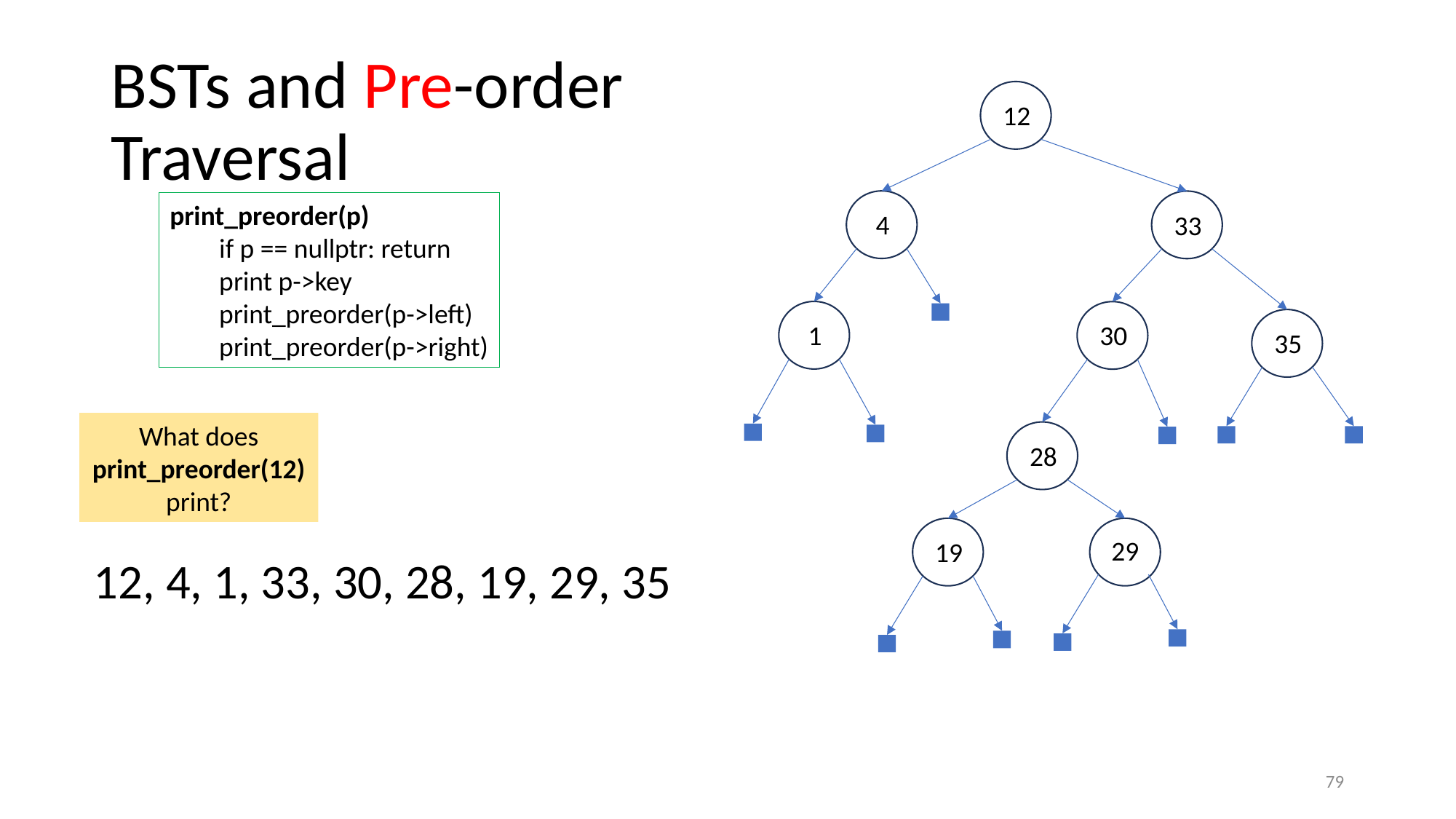

# BSTs and Pre-order Traversal

12

print_preorder(p)
        if p == nullptr: return
        print p->key
        print_preorder(p->left)
        print_preorder(p->right)
4
33

1
30
35
What does print_preorder(12) print?

28

29
19
12, 4, 1, 33, 30, 28, 19, 29, 35

79